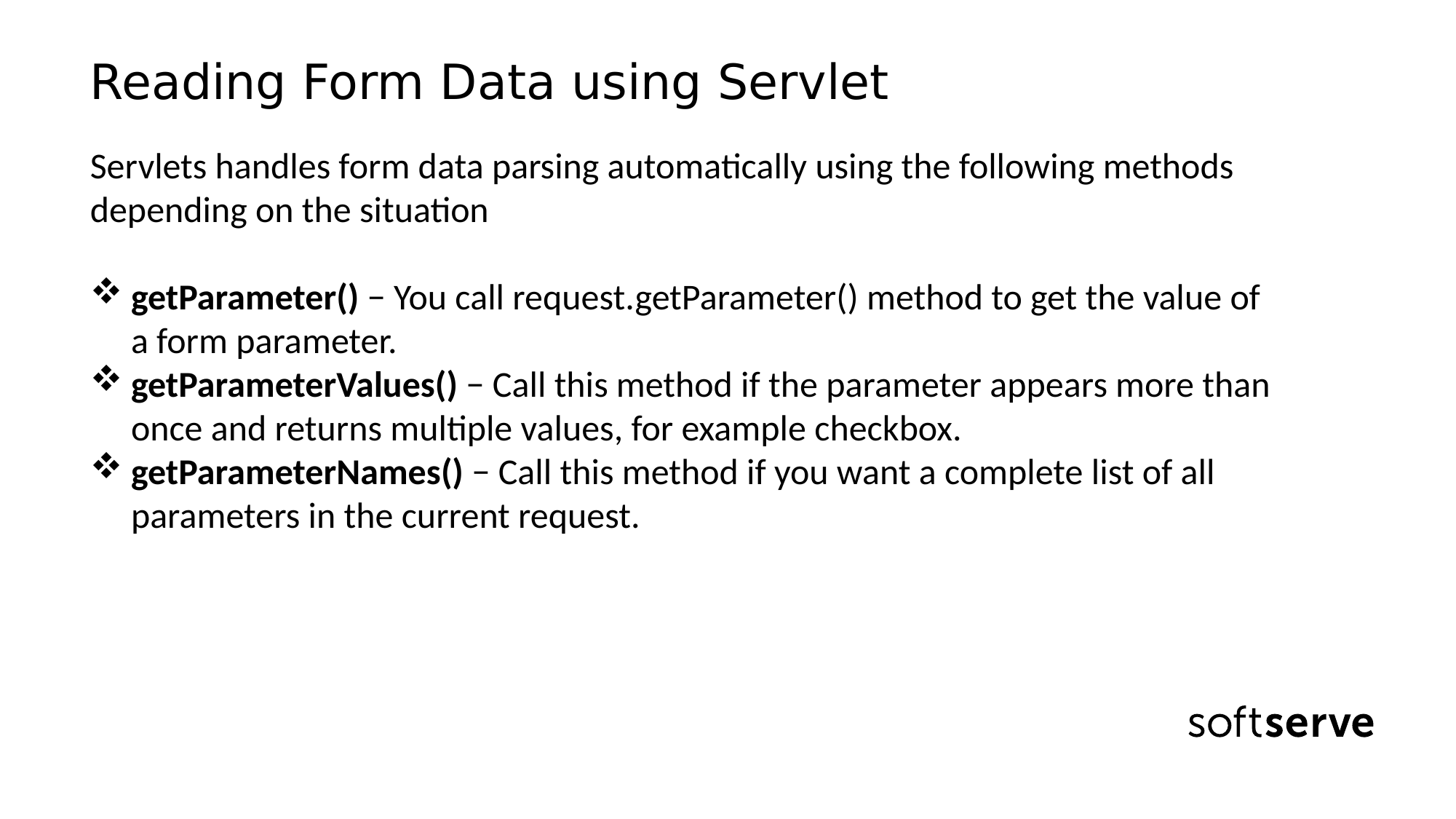

Reading Form Data using Servlet
Servlets handles form data parsing automatically using the following methods depending on the situation

getParameter() − You call request.getParameter() method to get the value of a form parameter.
getParameterValues() − Call this method if the parameter appears more than once and returns multiple values, for example checkbox.
getParameterNames() − Call this method if you want a complete list of all parameters in the current request.